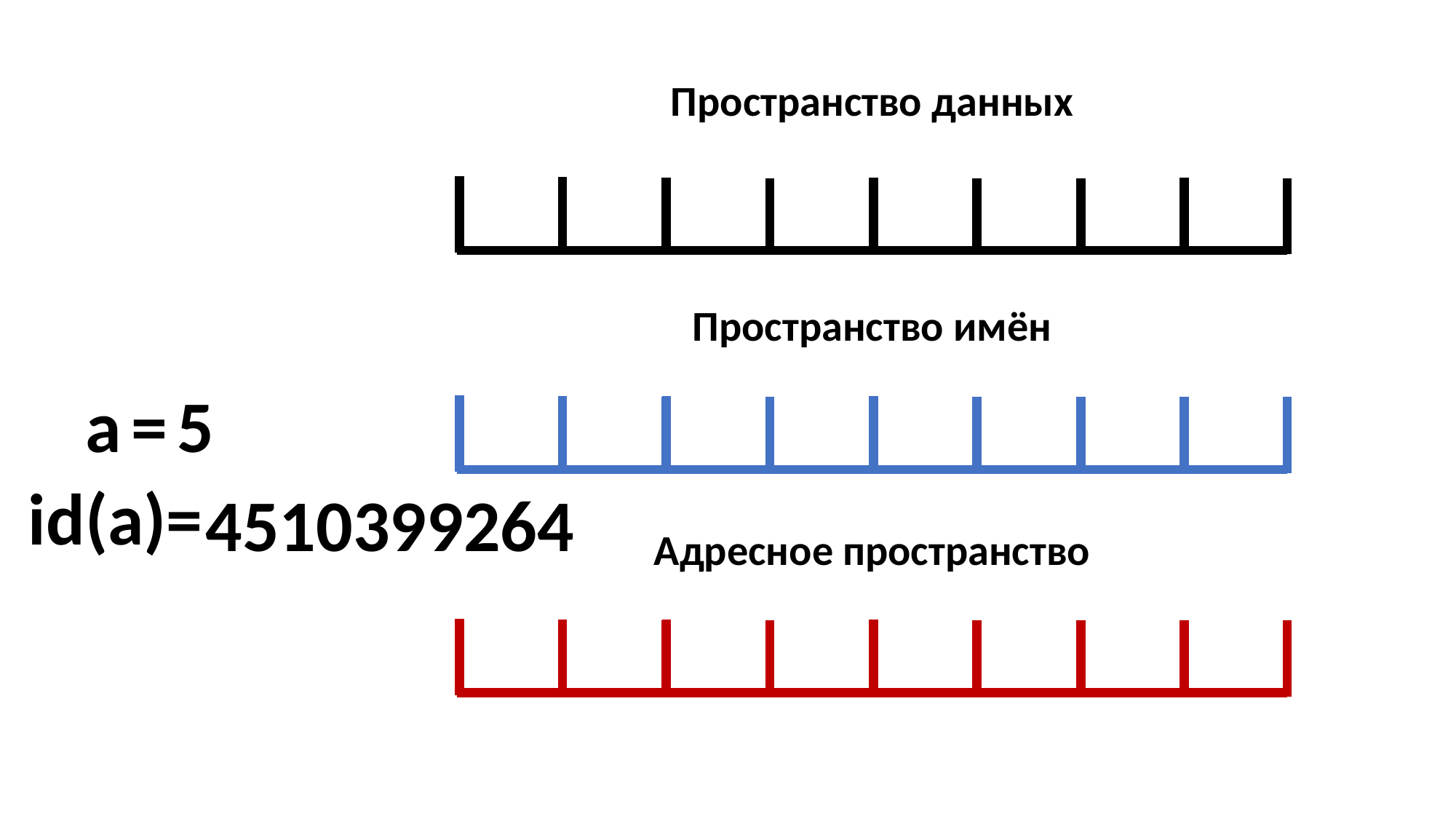

Пространство данных
Пространство имён
a
5
=
id(a)=
4510399264
Адресное пространство